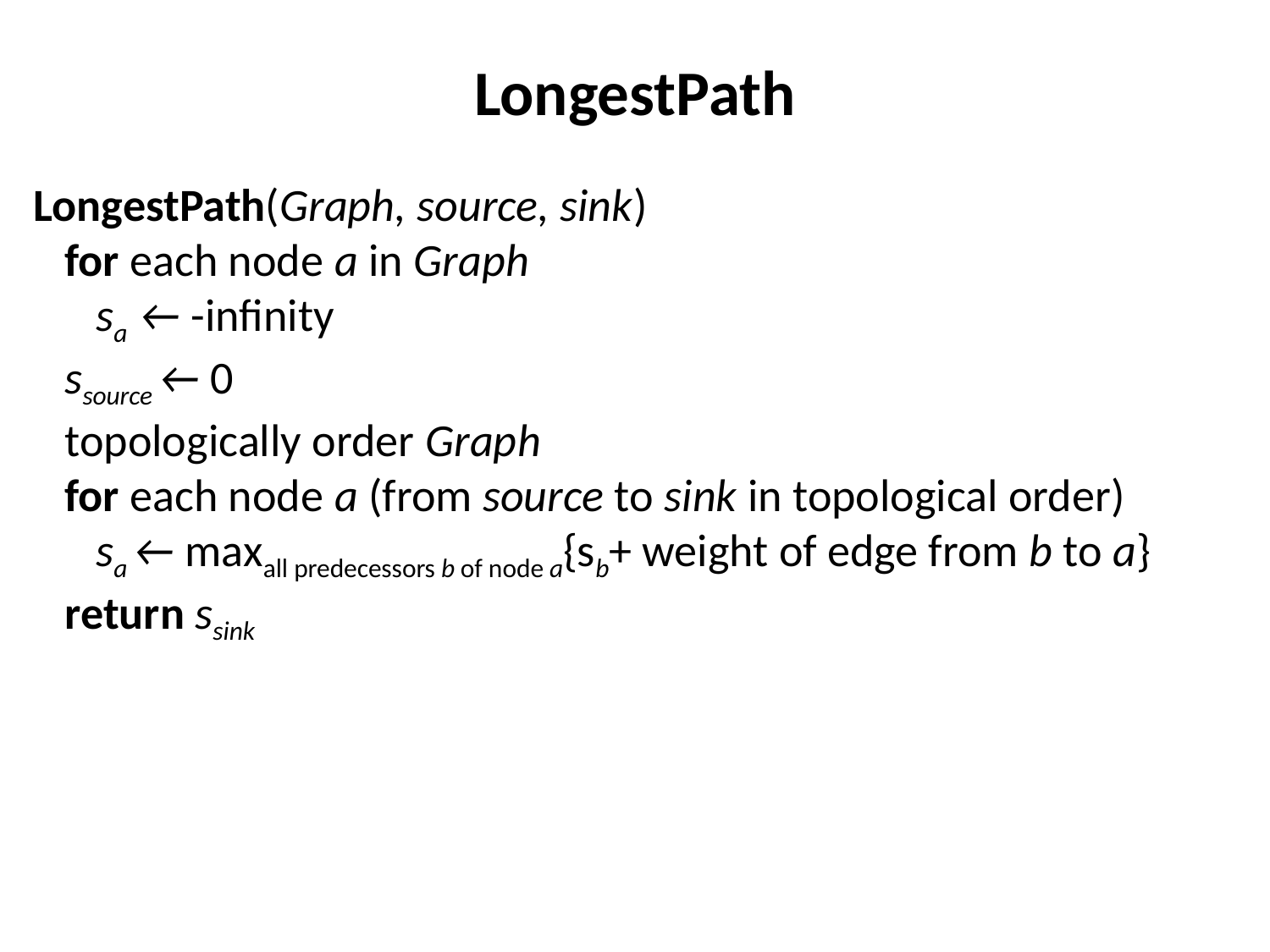

# LongestPath
LongestPath(Graph, source, sink)
   for each node a in Graph
      sa  ← -infinity
   ssource ← 0
   topologically order Graph
   for each node a (from source to sink in topological order)
      sa ← maxall predecessors b of node a{sb+ weight of edge from b to a}
   return ssink